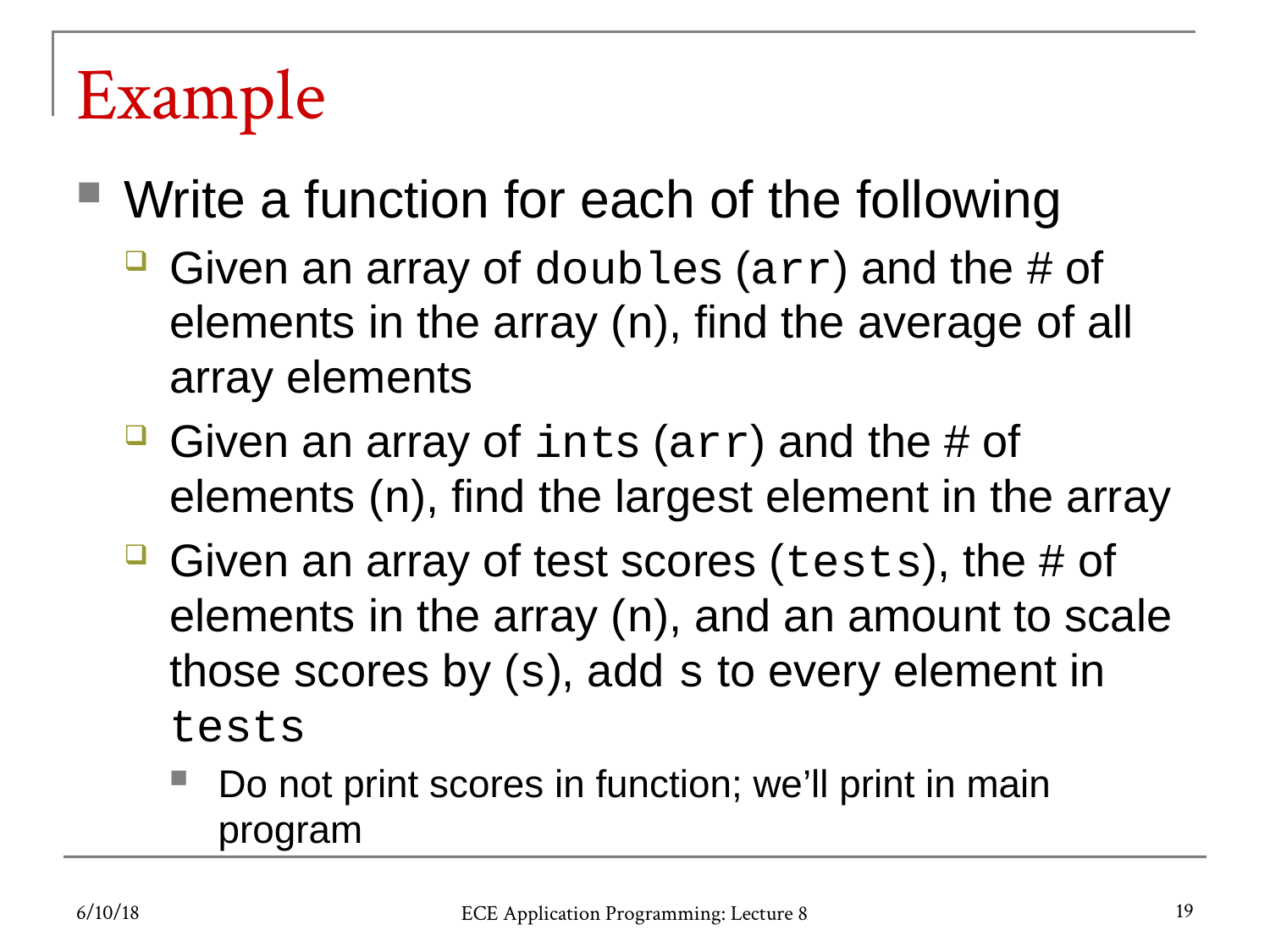

# Example
Write a function for each of the following
Given an array of doubles (arr) and the # of elements in the array (n), find the average of all array elements
Given an array of ints (arr) and the # of elements (n), find the largest element in the array
Given an array of test scores (tests), the # of elements in the array (n), and an amount to scale those scores by (s), add s to every element in tests
Do not print scores in function; we’ll print in main program

6/10/18
19
ECE Application Programming: Lecture 8